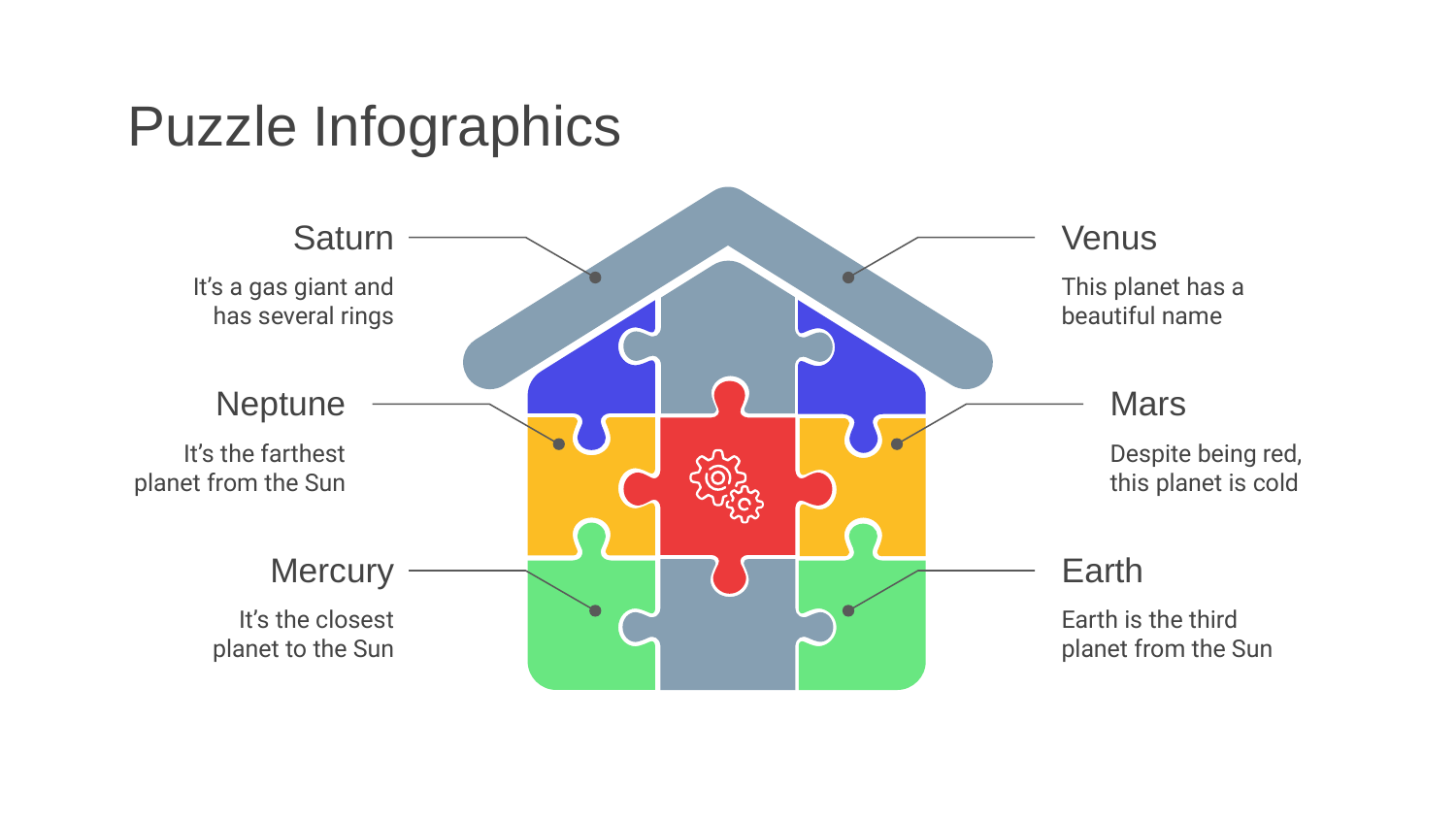

# Puzzle Infographics

Saturn
Venus

It’s a gas giant and has several rings
This planet has a beautiful name

Neptune
Mars

It’s the farthest planet from the Sun
Despite being red, this planet is cold

Mercury
Earth

It’s the closest planet to the Sun
Earth is the third planet from the Sun